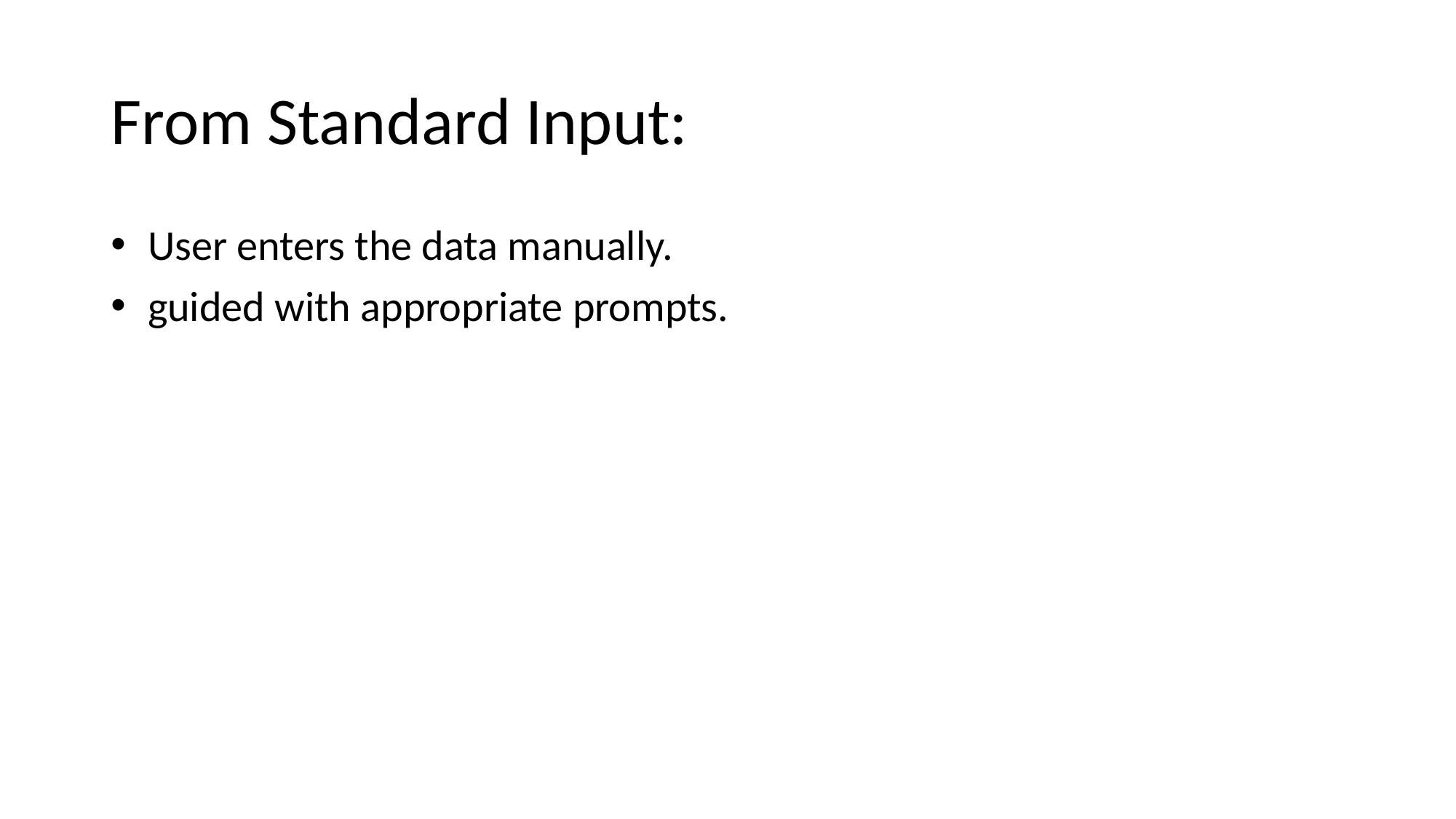

# From Standard Input:
 User enters the data manually.
 guided with appropriate prompts.